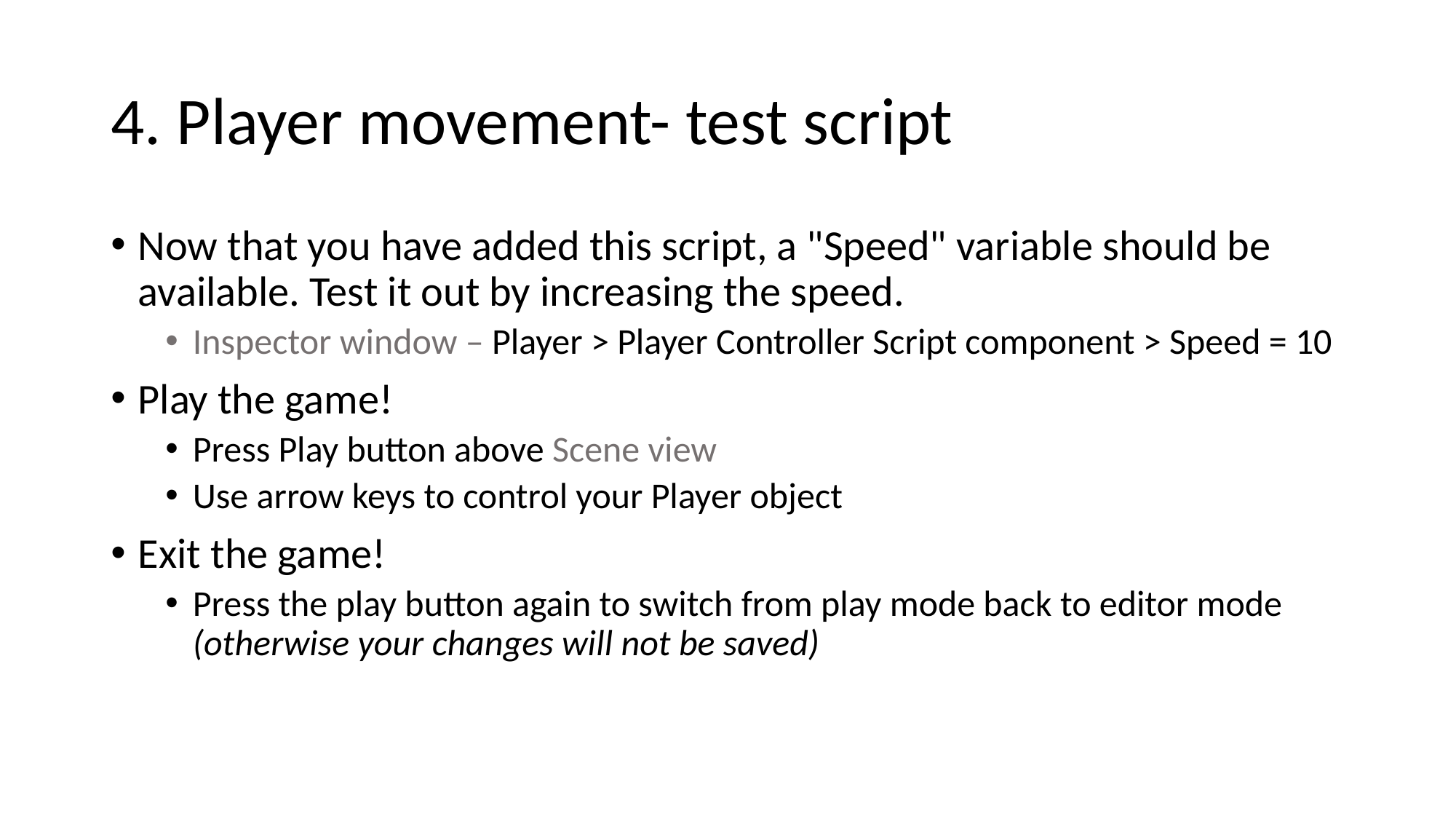

# 4. Player movement- test script
Now that you have added this script, a "Speed" variable should be available. Test it out by increasing the speed.
Inspector window – Player > Player Controller Script component > Speed = 10
Play the game!
Press Play button above Scene view
Use arrow keys to control your Player object
Exit the game!
Press the play button again to switch from play mode back to editor mode (otherwise your changes will not be saved)